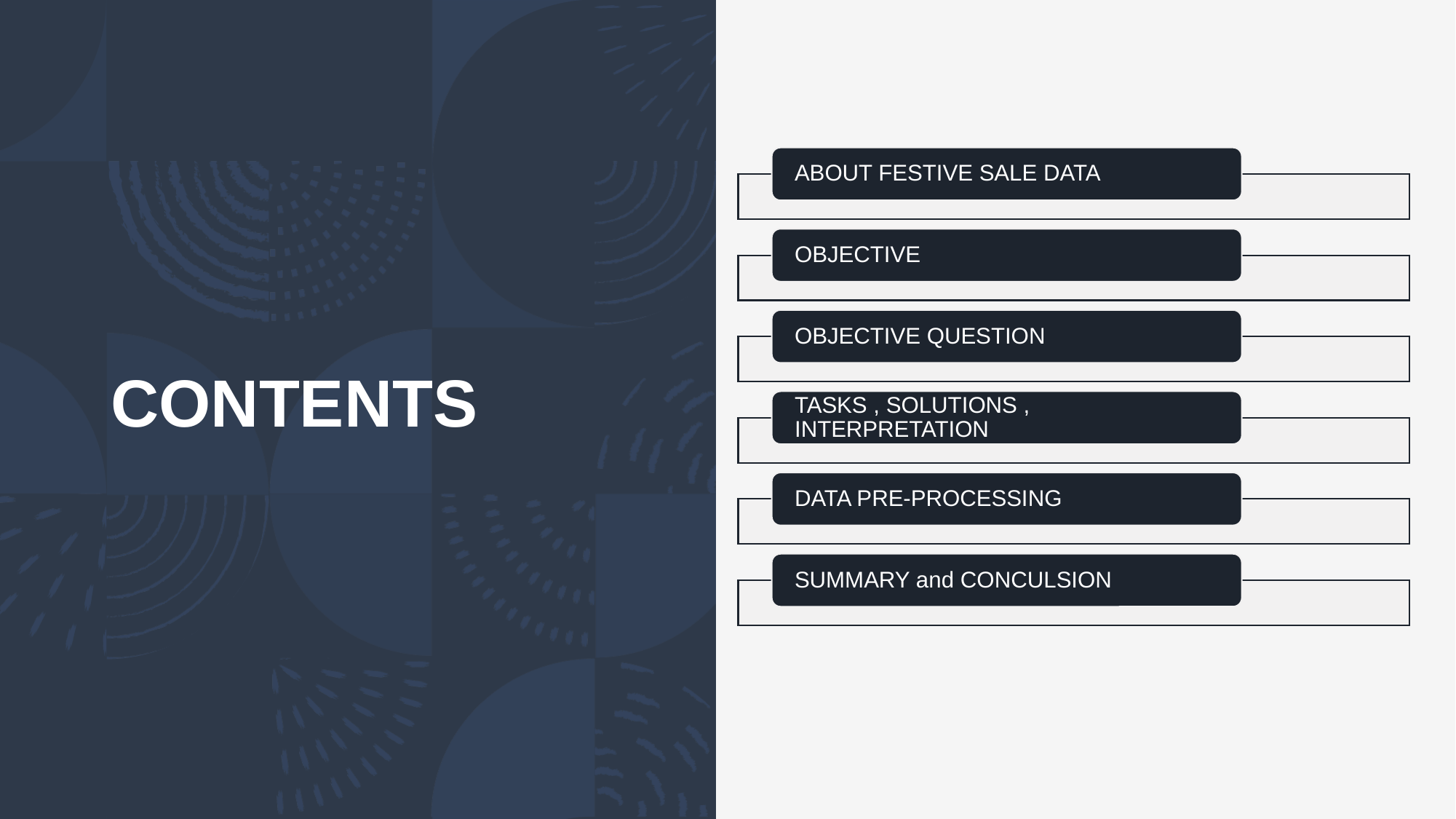

ABOUT FESTIVE SALE DATA
OBJECTIVE
OBJECTIVE QUESTION
TASKS , SOLUTIONS , INTERPRETATION
DATA PRE-PROCESSING
SUMMARY and CONCULSION
# CONTENTS